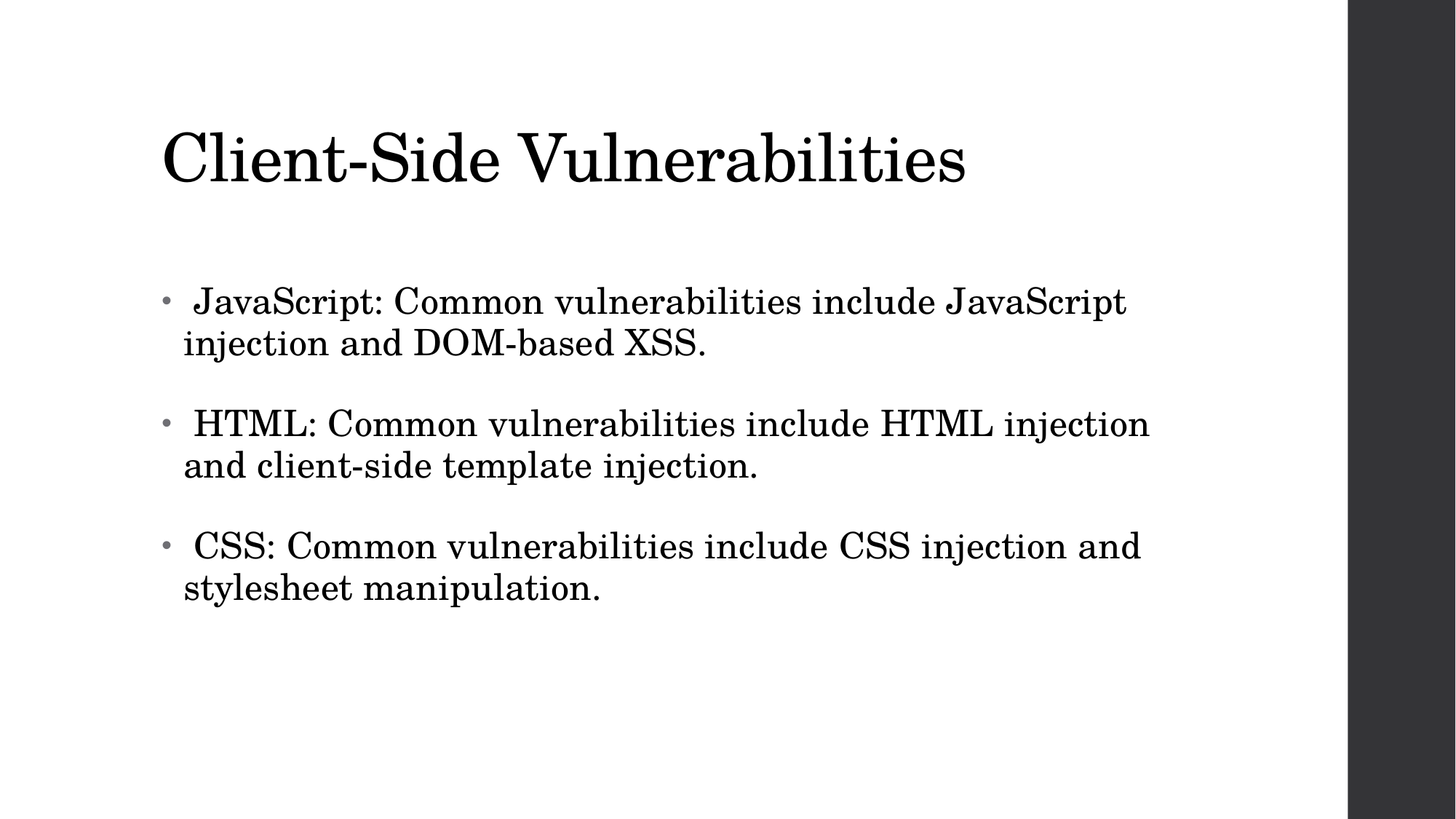

# Client-Side Vulnerabilities

 JavaScript: Common vulnerabilities include JavaScript injection and DOM-based XSS.
 HTML: Common vulnerabilities include HTML injection and client-side template injection.
 CSS: Common vulnerabilities include CSS injection and stylesheet manipulation.